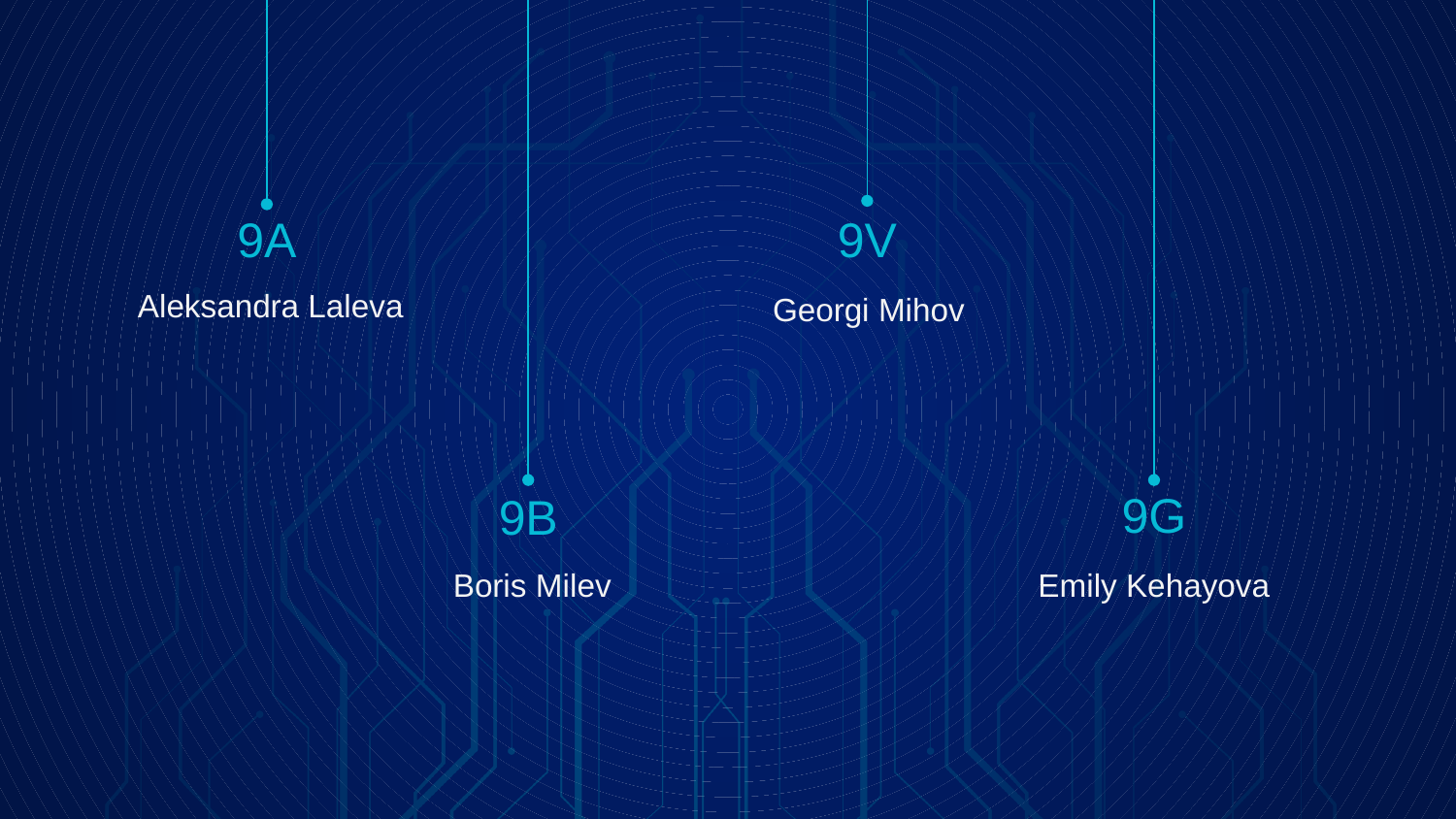

9A
9V
# Aleksandra Laleva
Georgi Mihov

9G
9B
Boris Milev
Emily Kehayova